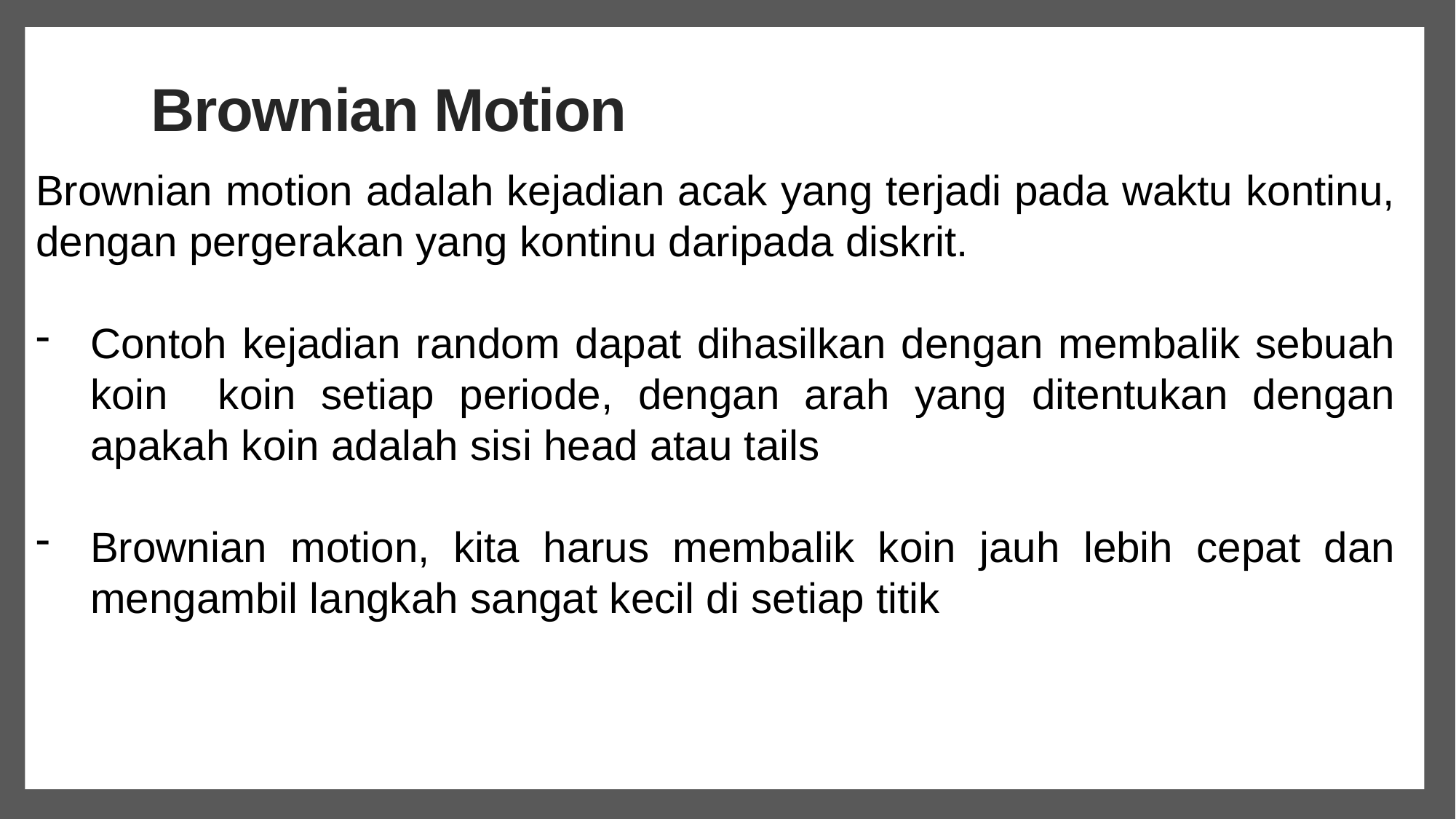

# Brownian Motion
Brownian motion adalah kejadian acak yang terjadi pada waktu kontinu, dengan pergerakan yang kontinu daripada diskrit.

Contoh kejadian random dapat dihasilkan dengan membalik sebuah koin  koin setiap periode, dengan arah yang ditentukan dengan apakah koin adalah sisi head atau tails

Brownian motion, kita harus membalik koin jauh lebih cepat dan mengambil langkah sangat kecil di setiap titik